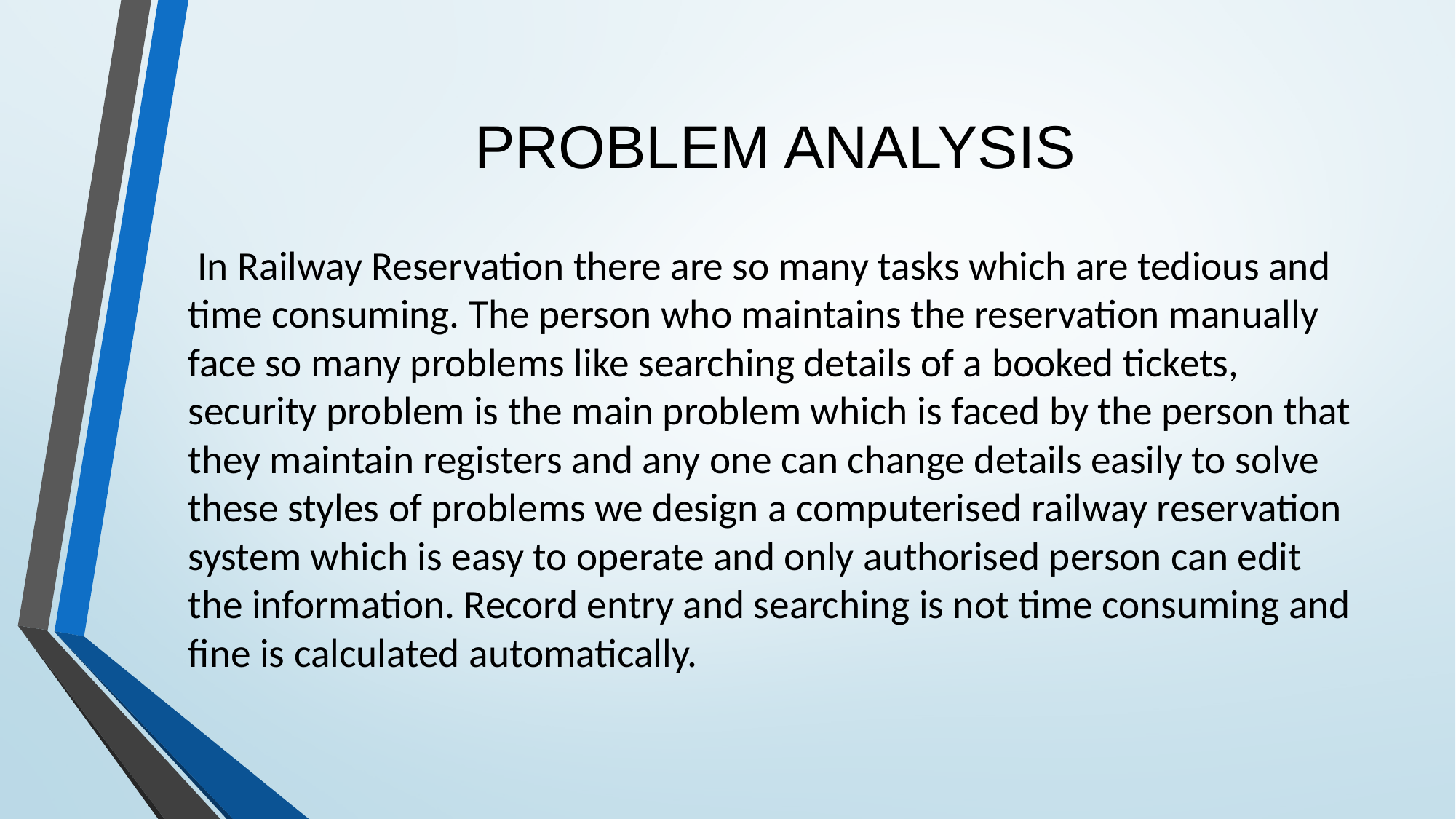

# PROBLEM ANALYSIS
 In Railway Reservation there are so many tasks which are tedious and time consuming. The person who maintains the reservation manually face so many problems like searching details of a booked tickets, security problem is the main problem which is faced by the person that they maintain registers and any one can change details easily to solve these styles of problems we design a computerised railway reservation system which is easy to operate and only authorised person can edit the information. Record entry and searching is not time consuming and fine is calculated automatically.